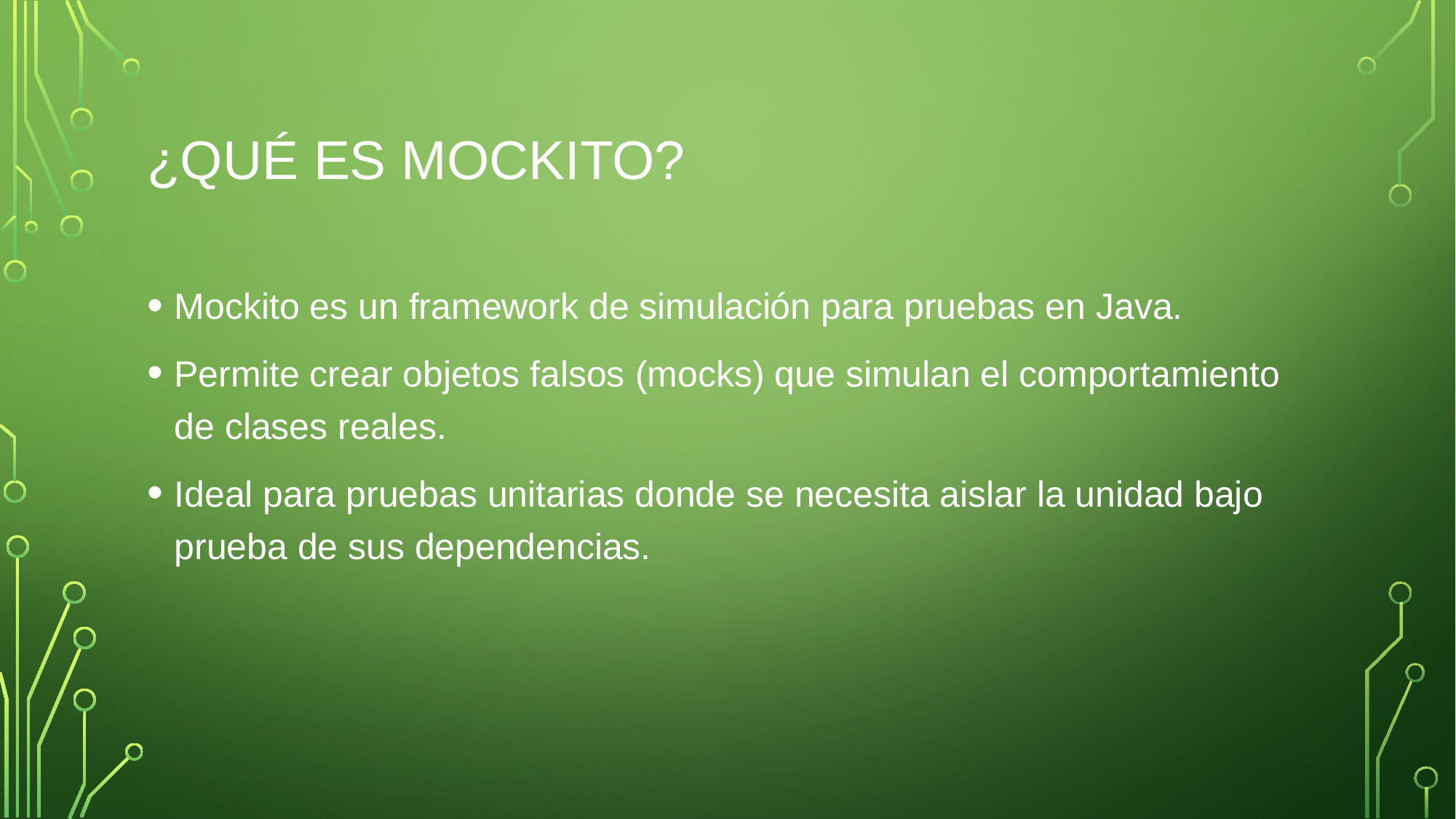

# ¿Qué es Mockito?
Mockito es un framework de simulación para pruebas en Java.
Permite crear objetos falsos (mocks) que simulan el comportamiento de clases reales.
Ideal para pruebas unitarias donde se necesita aislar la unidad bajo prueba de sus dependencias.